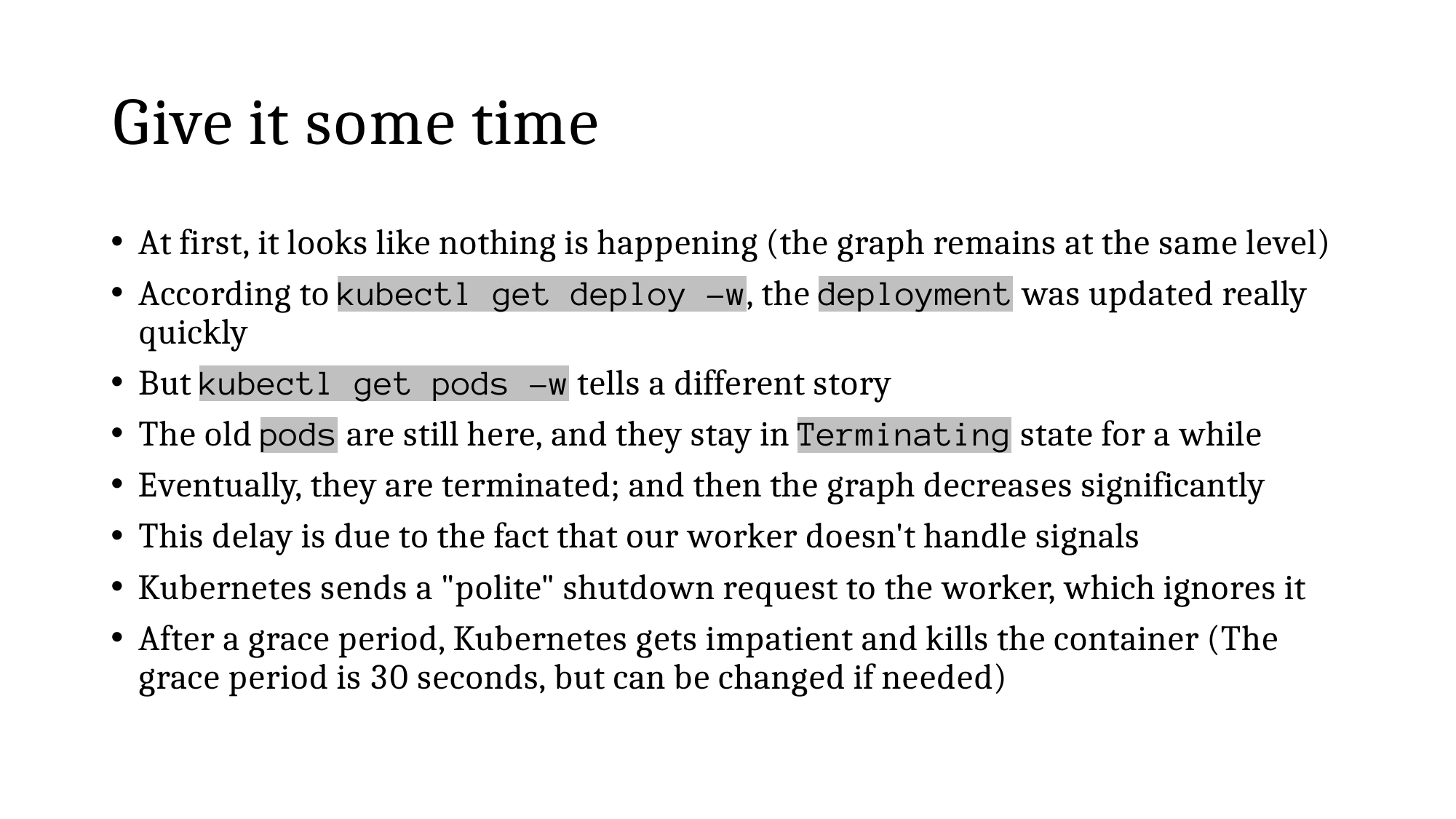

# Give it some time
At first, it looks like nothing is happening (the graph remains at the same level)
According to kubectl get deploy -w, the deployment was updated really quickly
But kubectl get pods -w tells a different story
The old pods are still here, and they stay in Terminating state for a while
Eventually, they are terminated; and then the graph decreases significantly
This delay is due to the fact that our worker doesn't handle signals
Kubernetes sends a "polite" shutdown request to the worker, which ignores it
After a grace period, Kubernetes gets impatient and kills the container (The grace period is 30 seconds, but can be changed if needed)